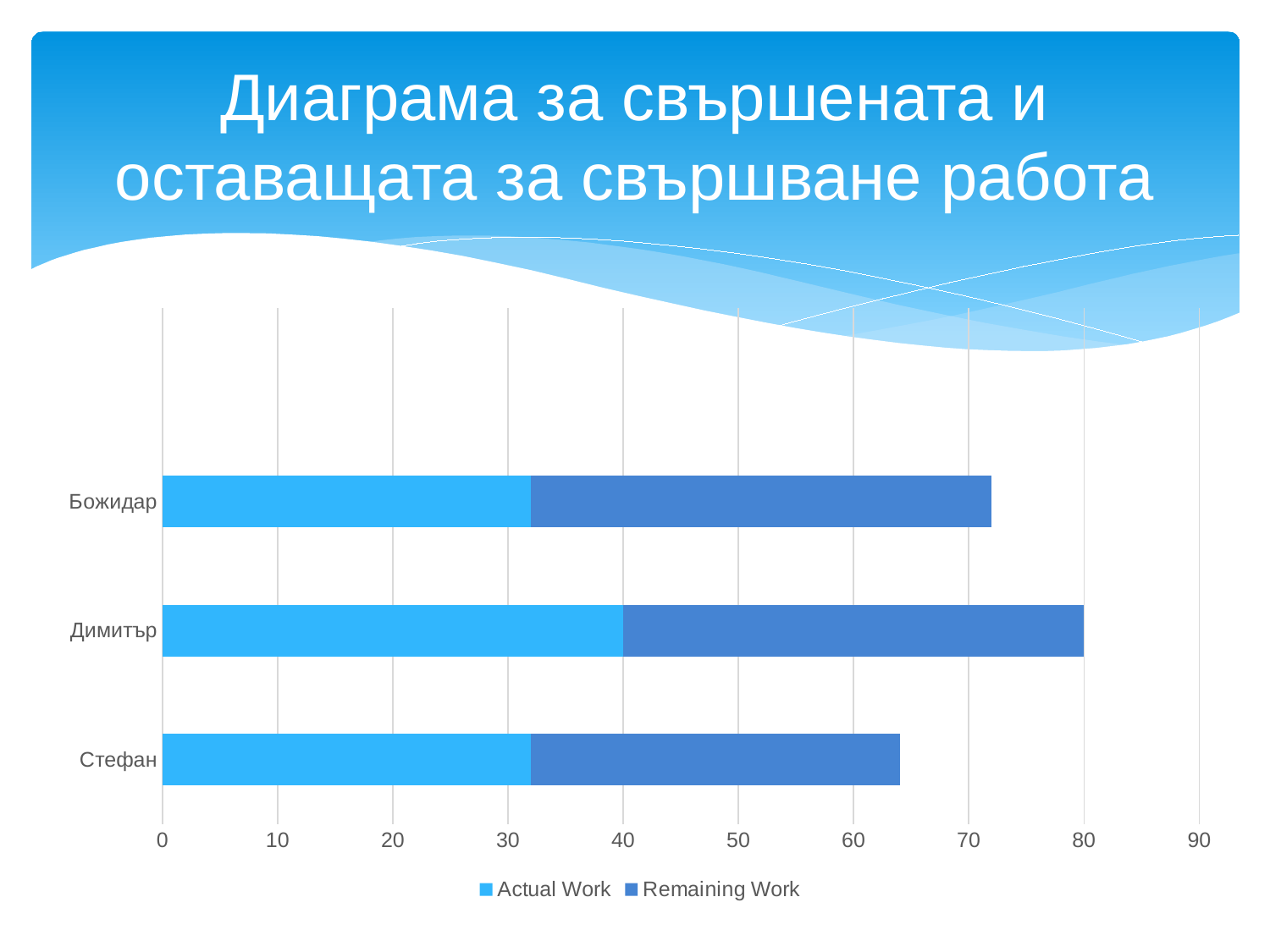

# Диаграма за свършената и оставащата за свършване работа

### Chart

| Category | Actual Work | Remaining Work |
|---|---|---|
| Стефан | 32.0 | 32.0 |
| Димитър | 40.0 | 40.0 |
| Божидар | 32.0 | 40.0 |